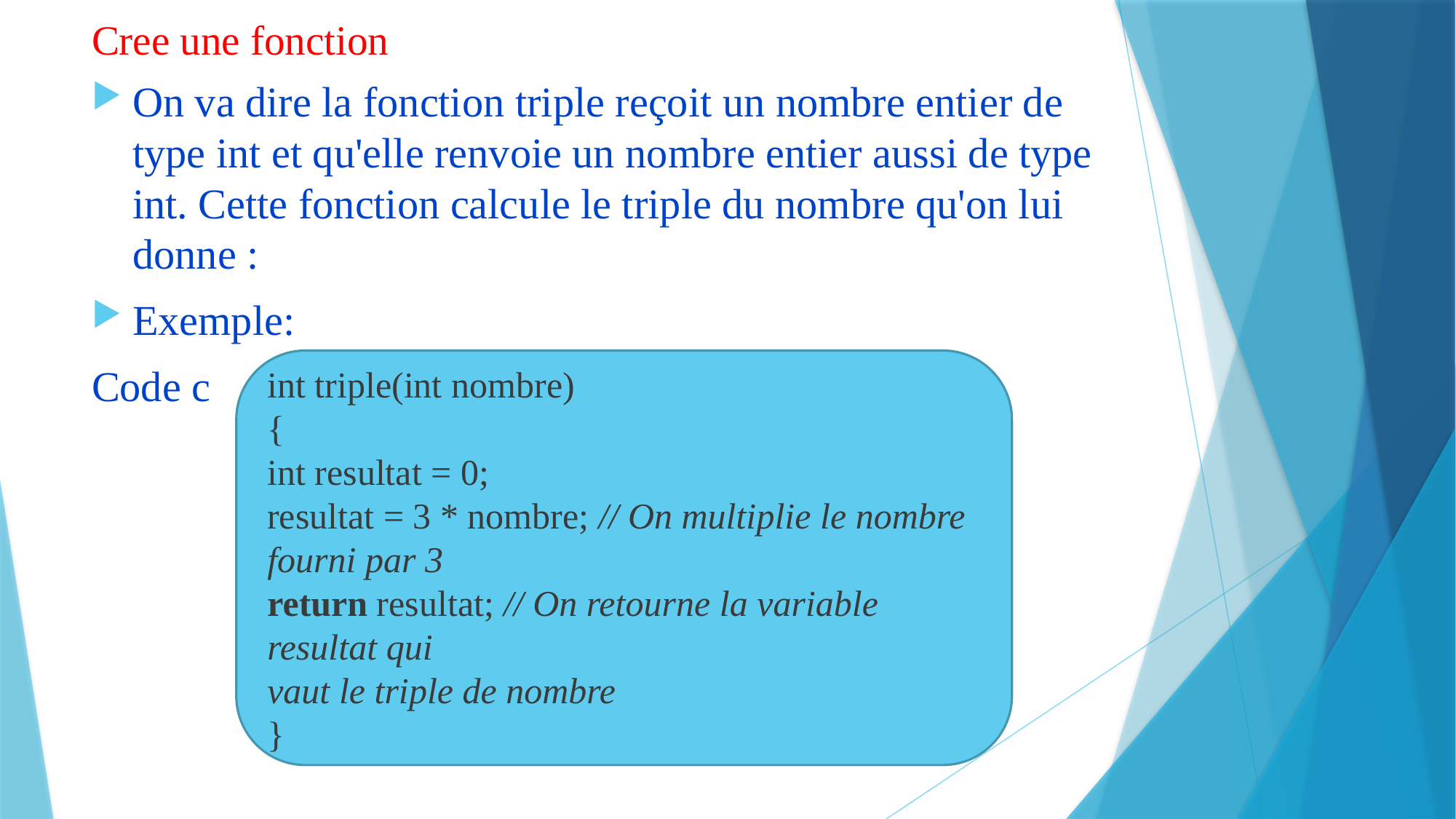

# Cree une fonction
On va dire la fonction triple reçoit un nombre entier de type int et qu'elle renvoie un nombre entier aussi de type int. Cette fonction calcule le triple du nombre qu'on lui donne :
Exemple:
Code c

int triple(int nombre)
{
int resultat = 0;
resultat = 3 * nombre; // On multiplie le nombre fourni par 3
return resultat; // On retourne la variable resultat qui
vaut le triple de nombre
}